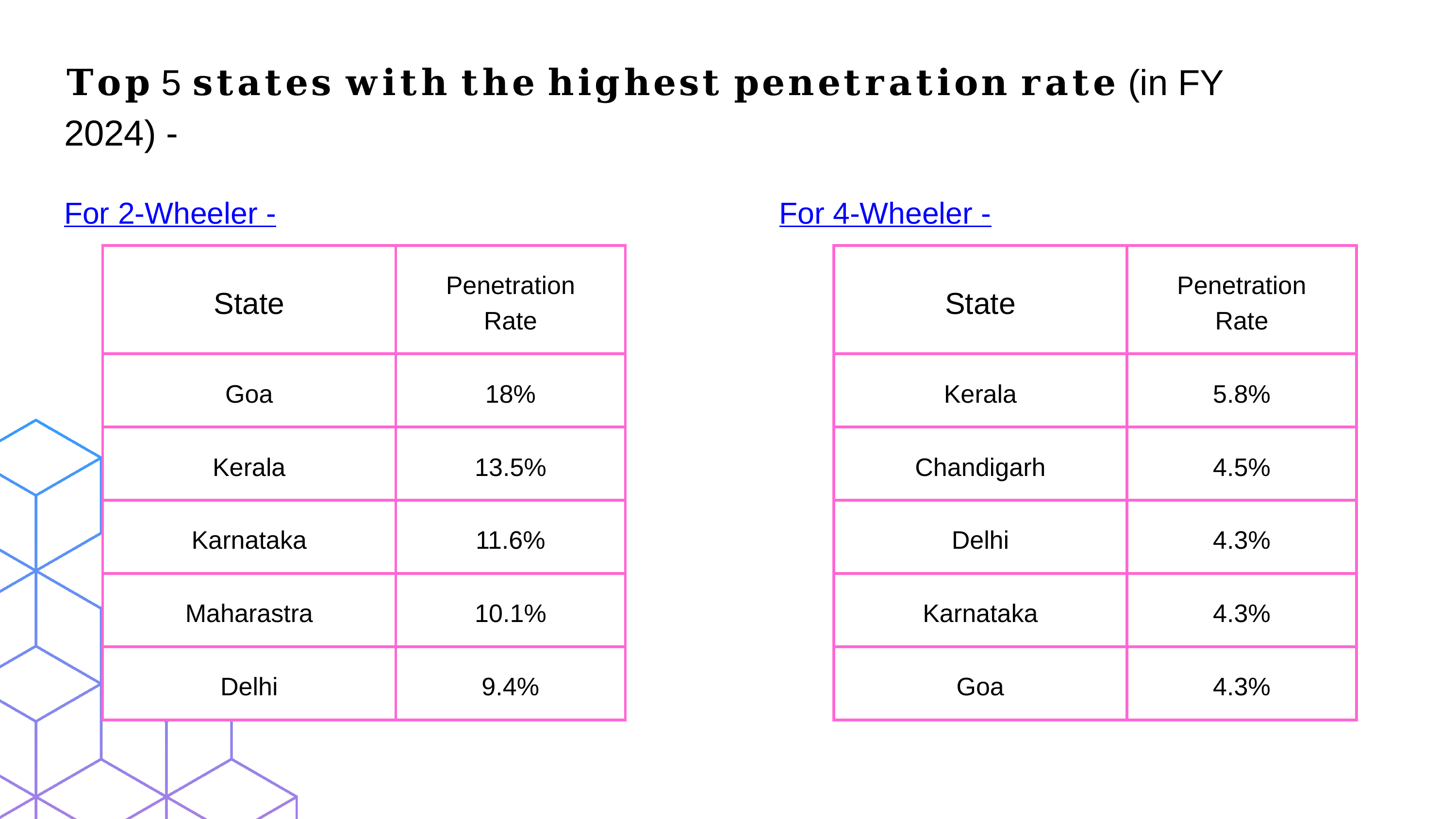

𝐓𝐨𝐩 5 𝐬𝐭𝐚𝐭𝐞𝐬 𝐰𝐢𝐭𝐡 𝐭𝐡𝐞 𝐡𝐢𝐠𝐡𝐞𝐬𝐭 𝐩𝐞𝐧𝐞𝐭𝐫𝐚𝐭𝐢𝐨𝐧 𝐫𝐚𝐭𝐞 (in FY 2024) -
For 2-Wheeler -
For 4-Wheeler -
| State | Penetration Rate |
| --- | --- |
| Goa | 18% |
| Kerala | 13.5% |
| Karnataka | 11.6% |
| Maharastra | 10.1% |
| Delhi | 9.4% |
| State | Penetration Rate |
| --- | --- |
| Kerala | 5.8% |
| Chandigarh | 4.5% |
| Delhi | 4.3% |
| Karnataka | 4.3% |
| Goa | 4.3% |